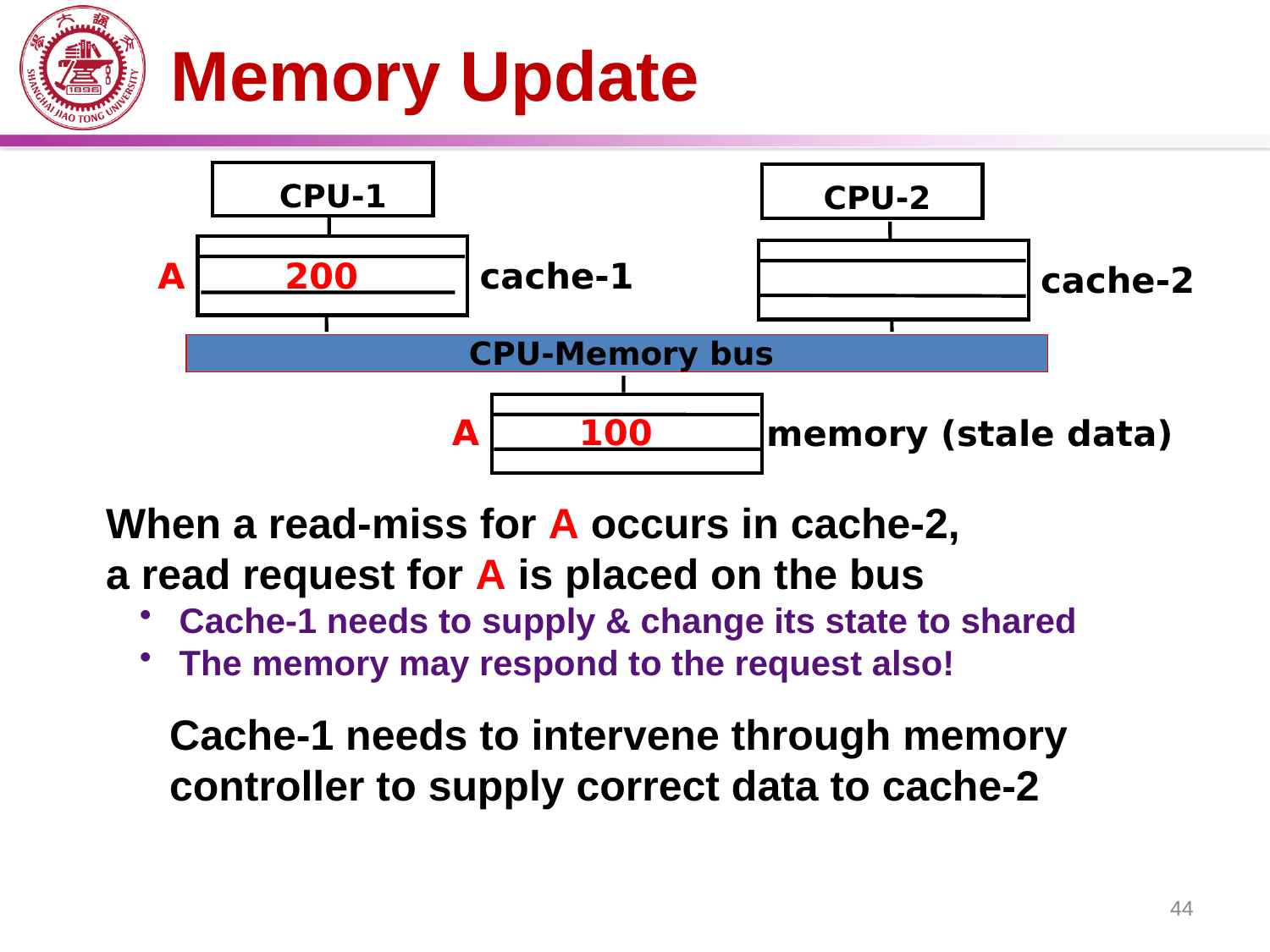

# Memory Update

CPU-1
CPU-2

cache-1
A	200
cache-2

CPU-Memory bus

A	100
memory (stale data)

When a read-miss for A occurs in cache-2,
a read request for A is placed on the bus
 Cache-1 needs to supply & change its state to shared
 The memory may respond to the request also!

Cache-1 needs to intervene through memory controller to supply correct data to cache-2
44